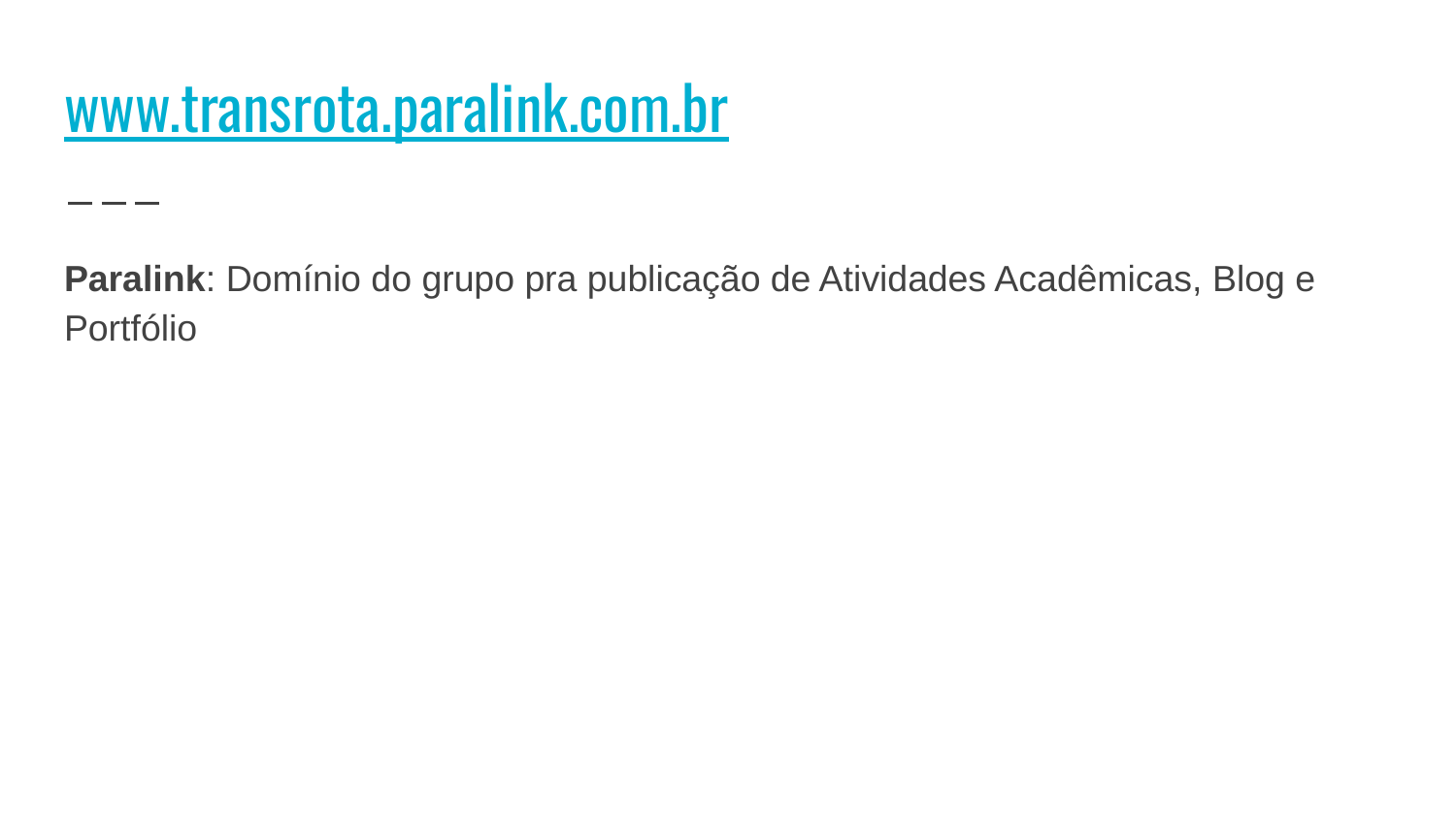

# www.transrota.paralink.com.br
Paralink: Domínio do grupo pra publicação de Atividades Acadêmicas, Blog e Portfólio